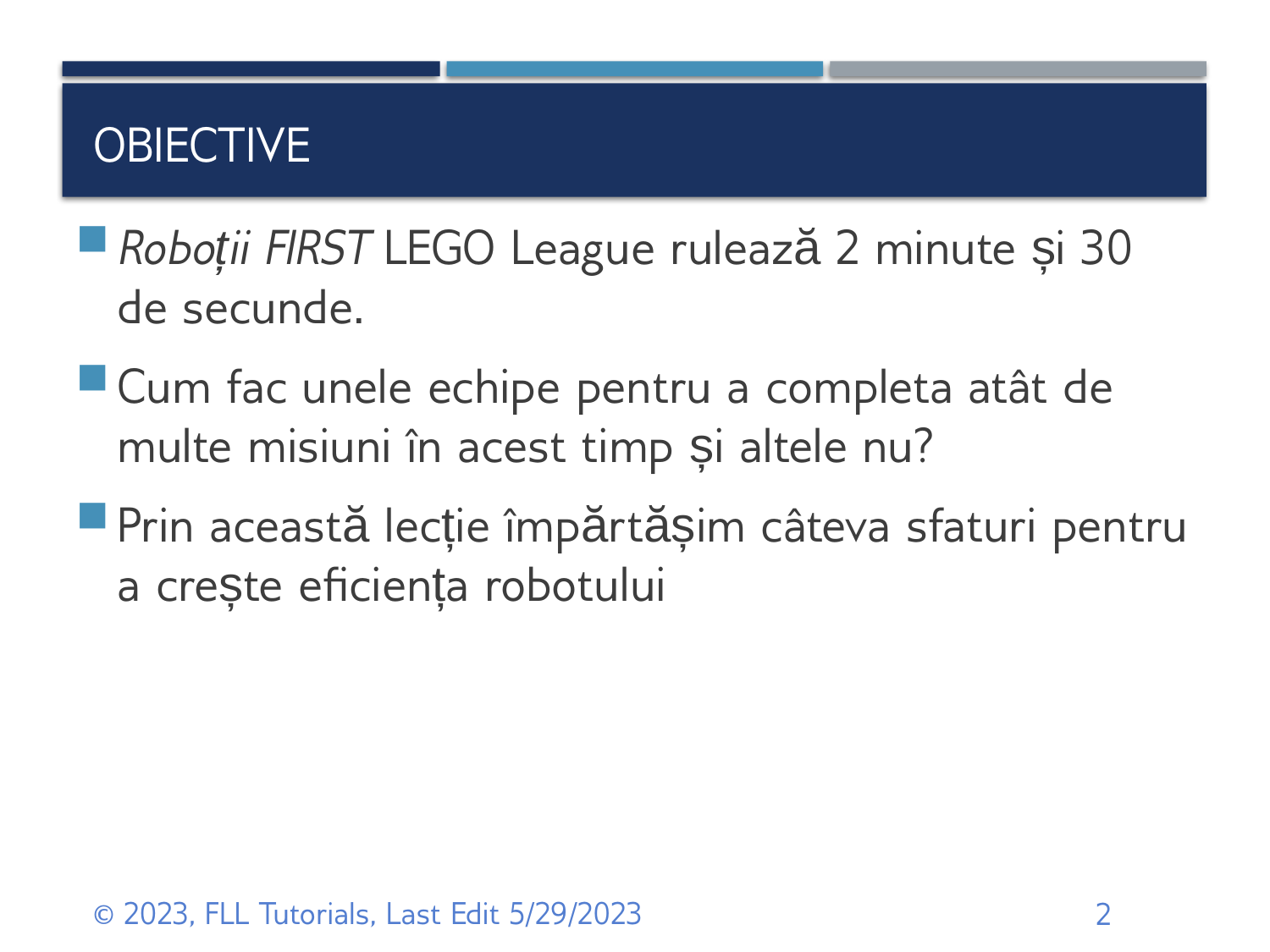

# obiective
Roboții FIRST LEGO League rulează 2 minute și 30 de secunde.
Cum fac unele echipe pentru a completa atât de multe misiuni în acest timp și altele nu?
Prin această lecție împărtășim câteva sfaturi pentru a crește eficiența robotului
© 2023, FLL Tutorials, Last Edit 5/29/2023
2